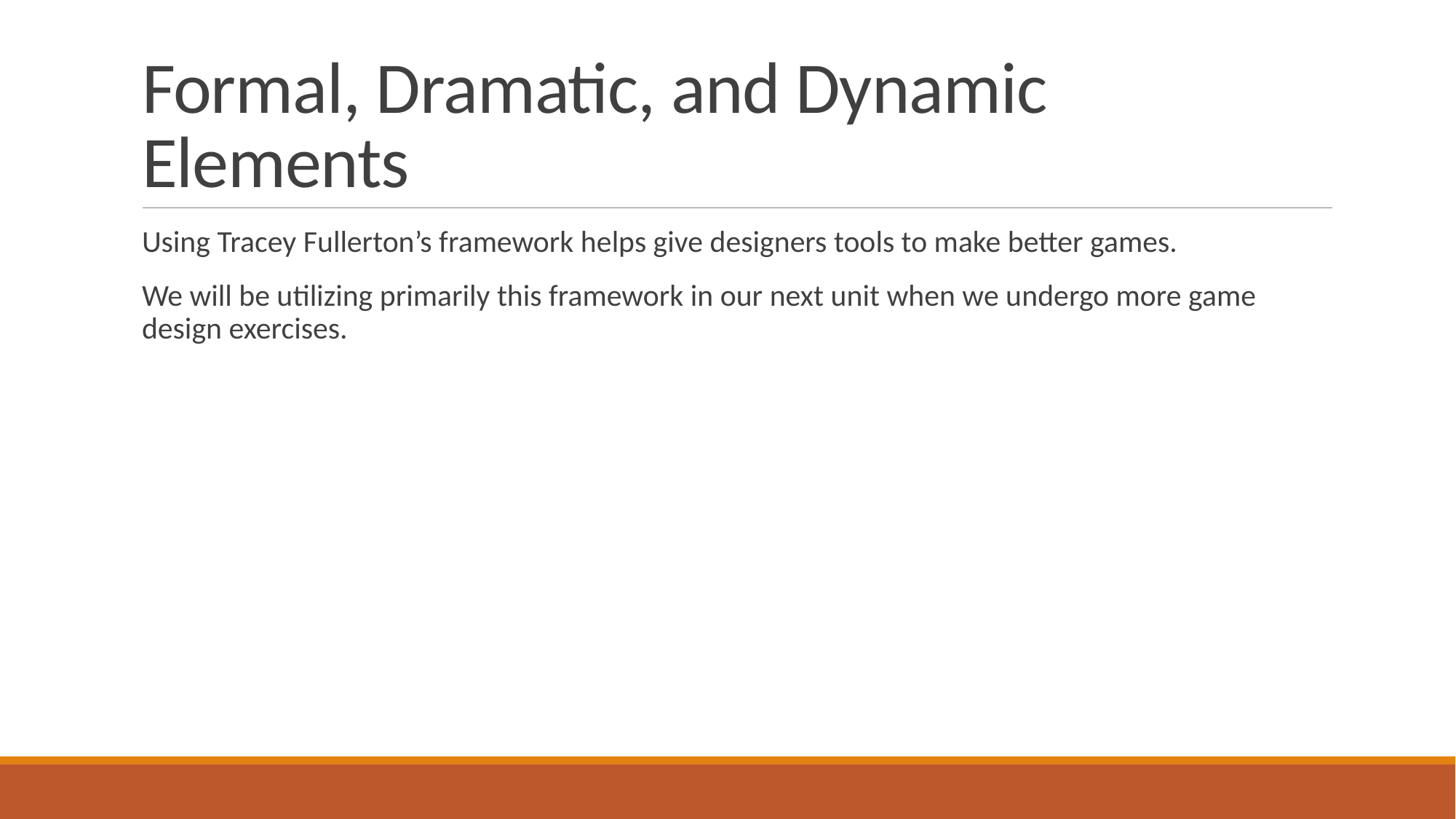

# Formal, Dramatic, and Dynamic Elements
Using Tracey Fullerton’s framework helps give designers tools to make better games.
We will be utilizing primarily this framework in our next unit when we undergo more game design exercises.